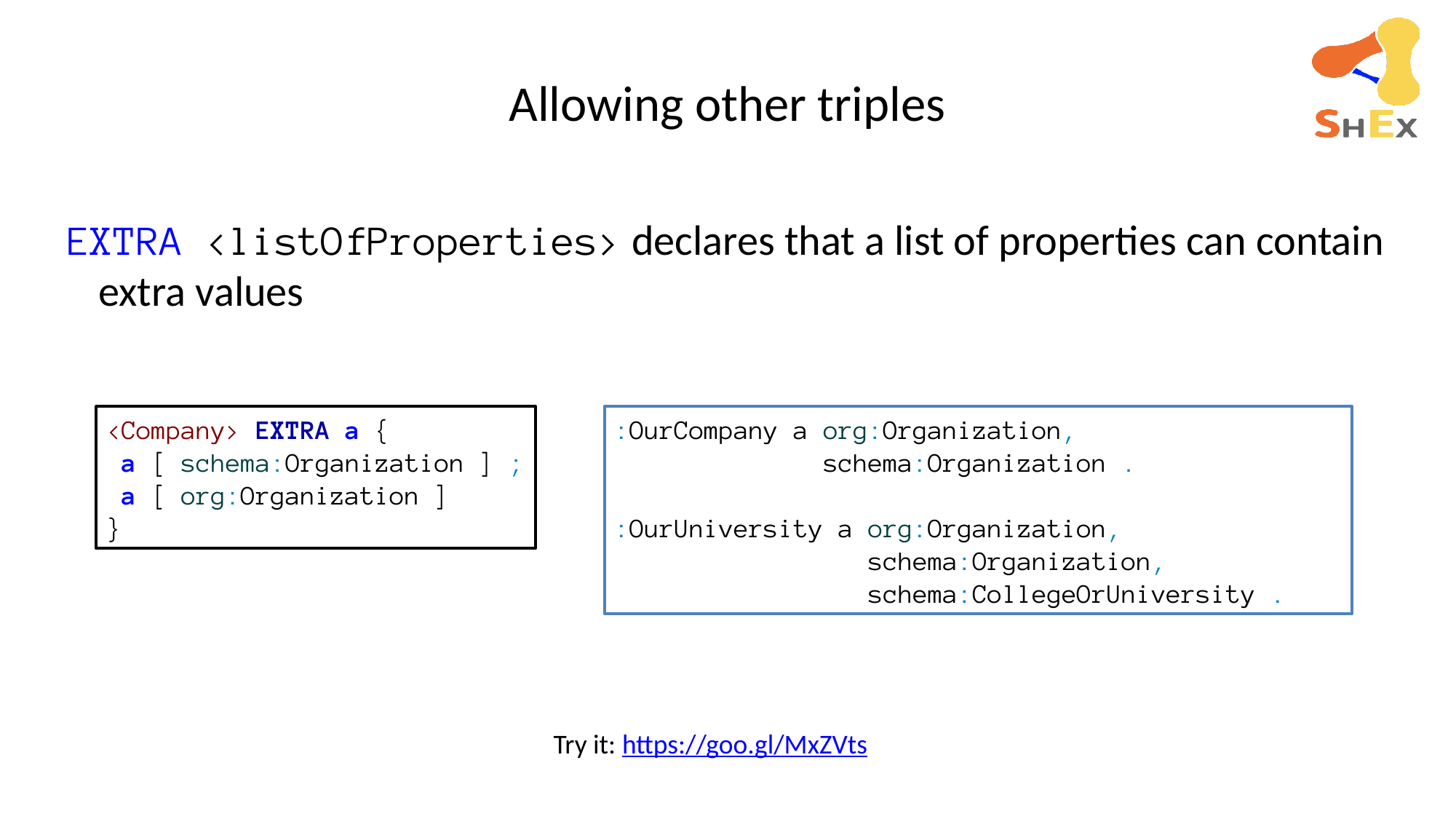

# Allowing other triples
EXTRA <listOfProperties> declares that a list of properties can contain extra values
<Company> EXTRA a {
 a [ schema:Organization ] ;
 a [ org:Organization ]
}
:OurCompany a org:Organization,
              schema:Organization .

:OurUniversity a org:Organization,
                 schema:Organization,
                 schema:CollegeOrUniversity .
Try it: https://goo.gl/MxZVts